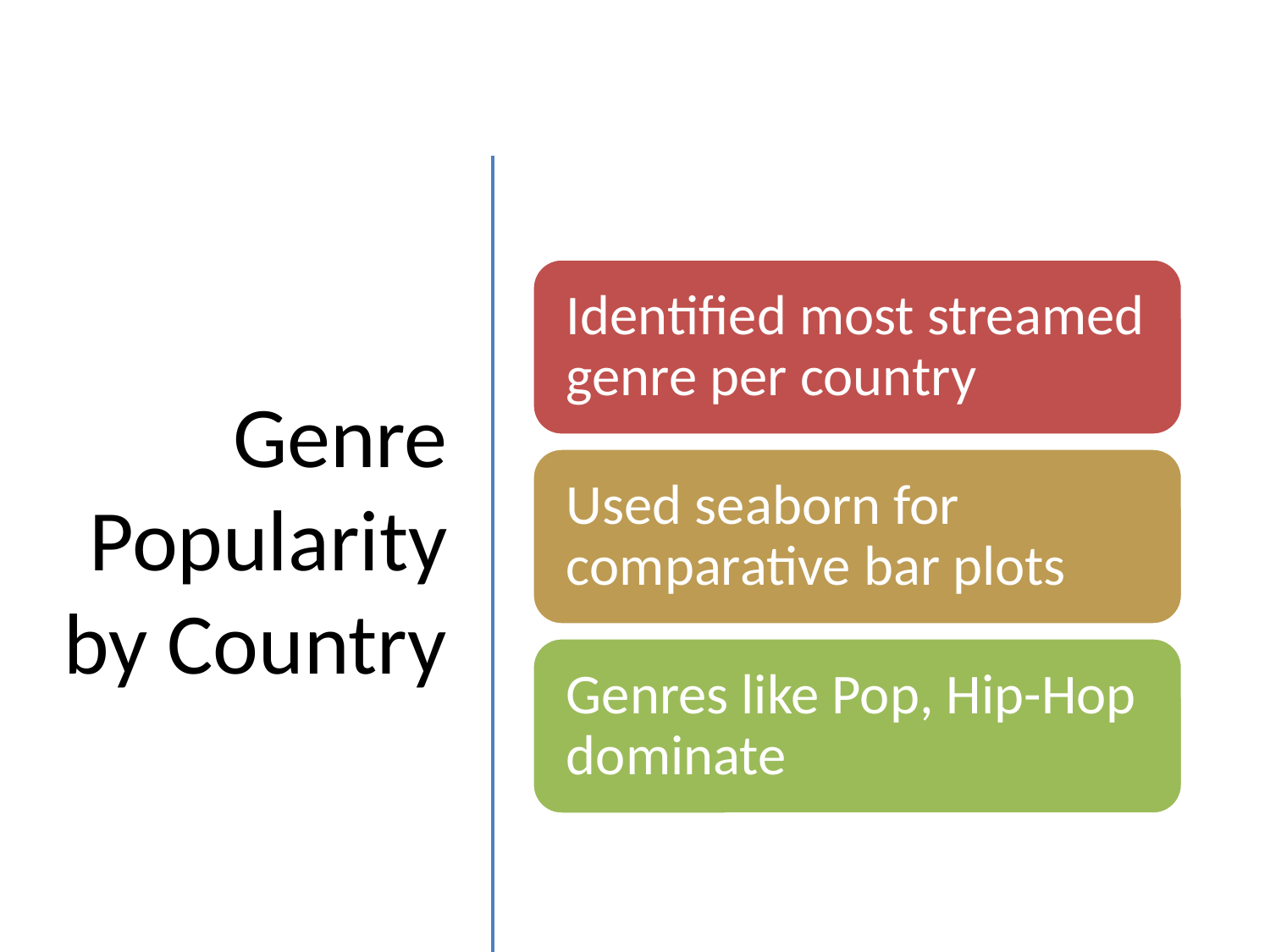

# Genre Popularity by Country
Identified most streamed genre per country
Used seaborn for comparative bar plots
Genres like Pop, Hip-Hop dominate